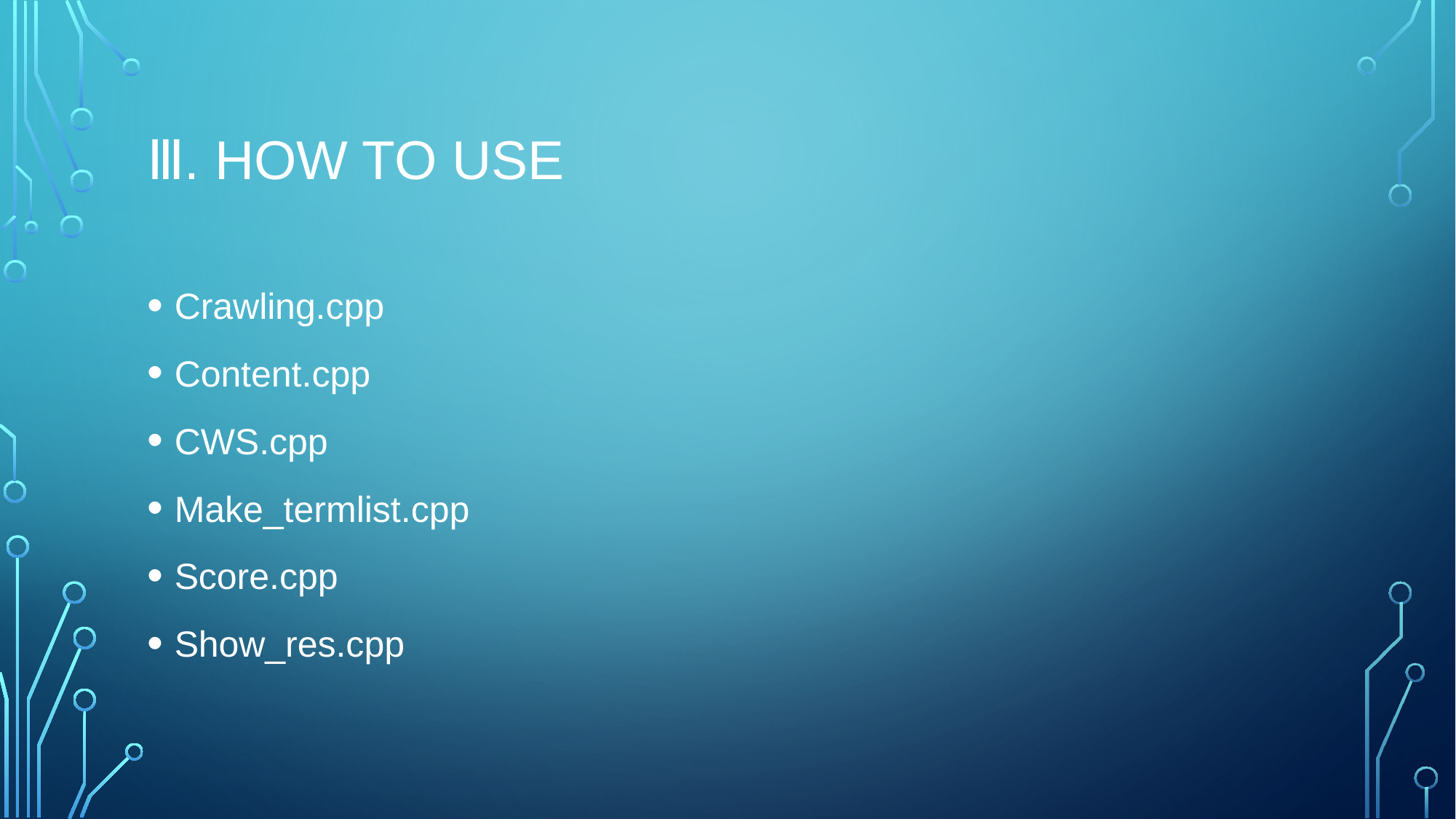

# Ⅲ. How to use
Crawling.cpp
Content.cpp
CWS.cpp
Make_termlist.cpp
Score.cpp
Show_res.cpp